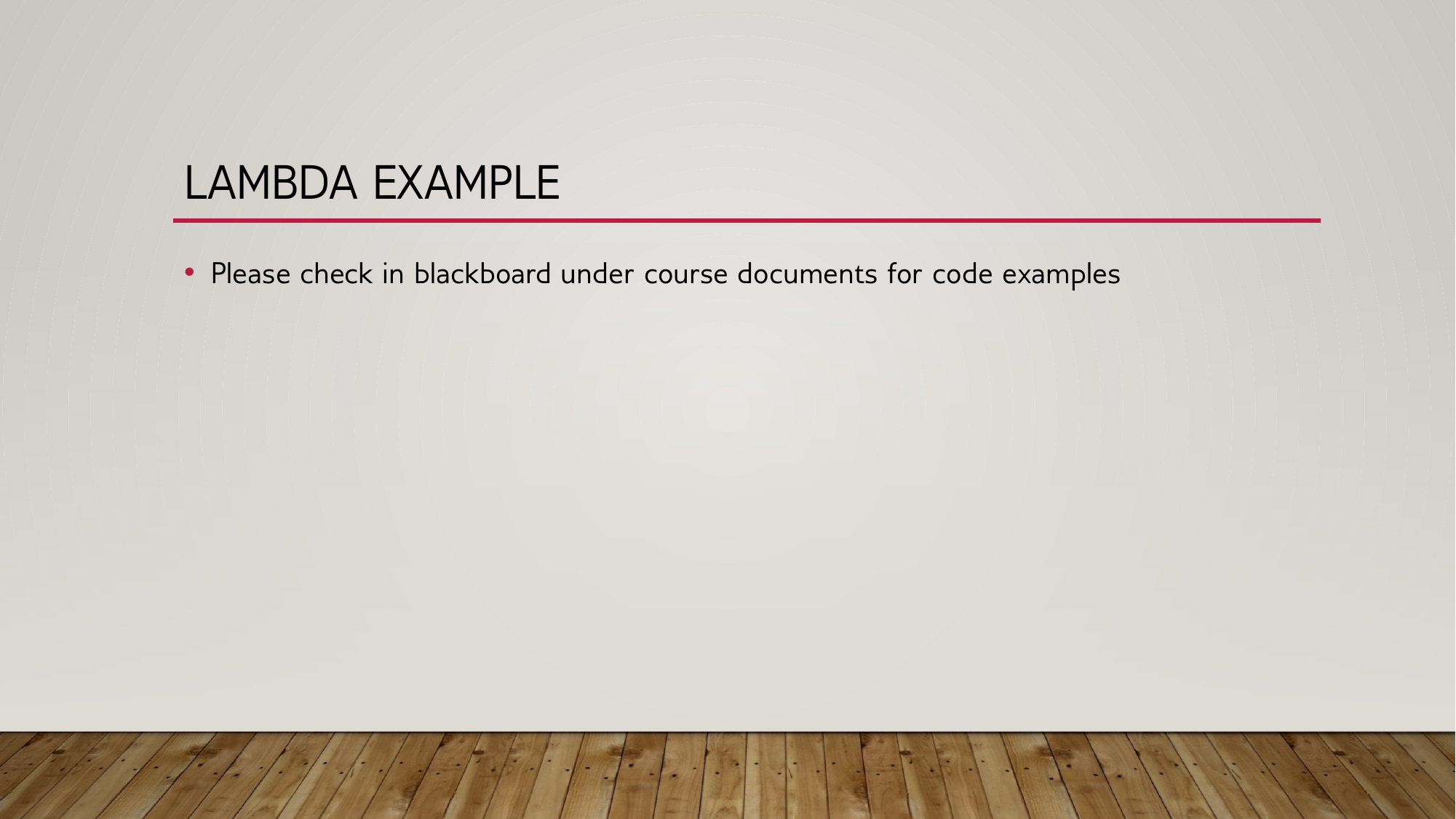

# Lambda example
Please check in blackboard under course documents for code examples